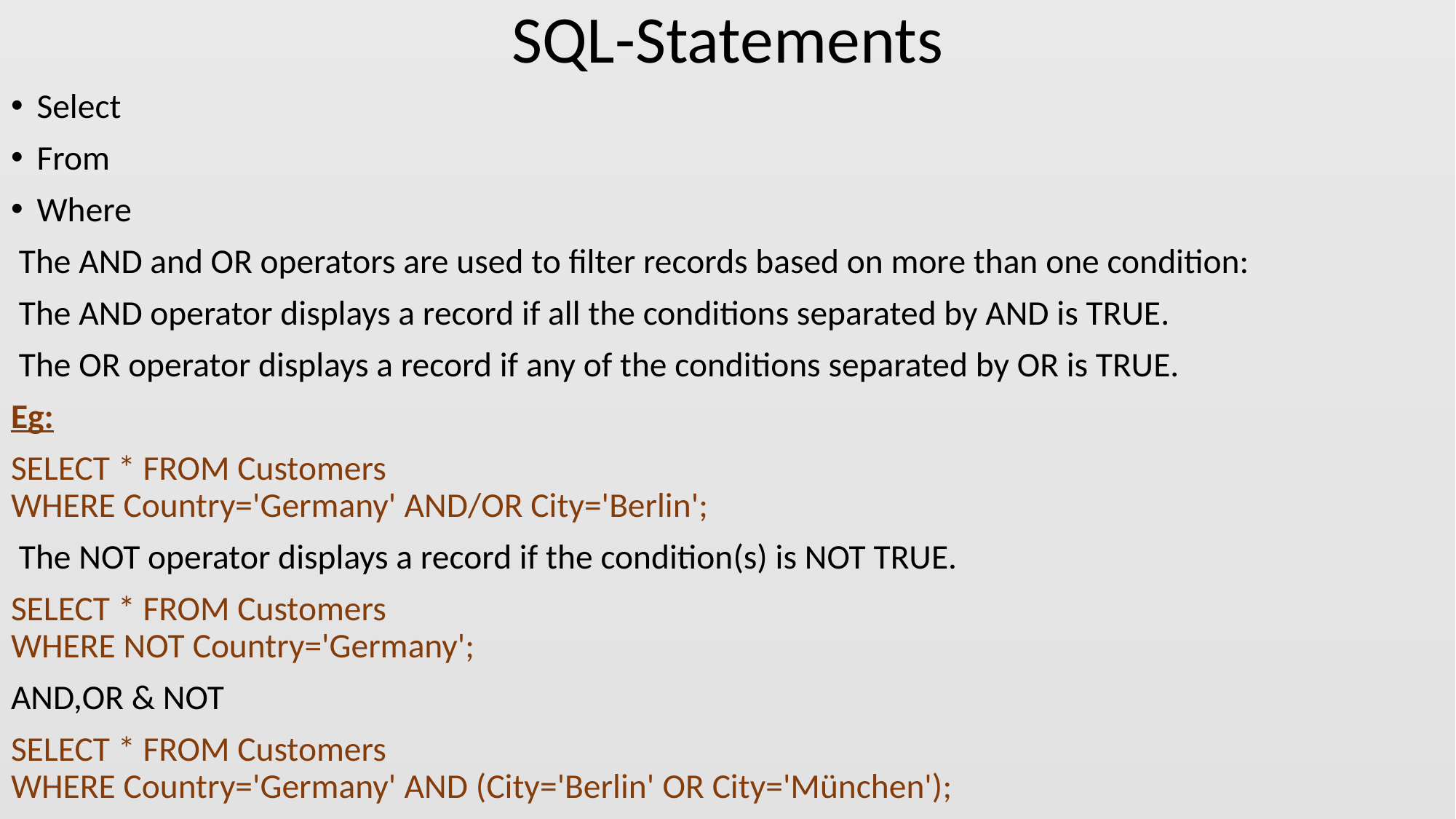

# SQL-Statements
Select
From
Where
 The AND and OR operators are used to filter records based on more than one condition:
 The AND operator displays a record if all the conditions separated by AND is TRUE.
 The OR operator displays a record if any of the conditions separated by OR is TRUE.
Eg:
SELECT * FROM Customers
WHERE Country='Germany' AND/OR City='Berlin';
 The NOT operator displays a record if the condition(s) is NOT TRUE.
SELECT * FROM Customers
WHERE NOT Country='Germany';
AND,OR & NOT
SELECT * FROM Customers
WHERE Country='Germany' AND (City='Berlin' OR City='München');